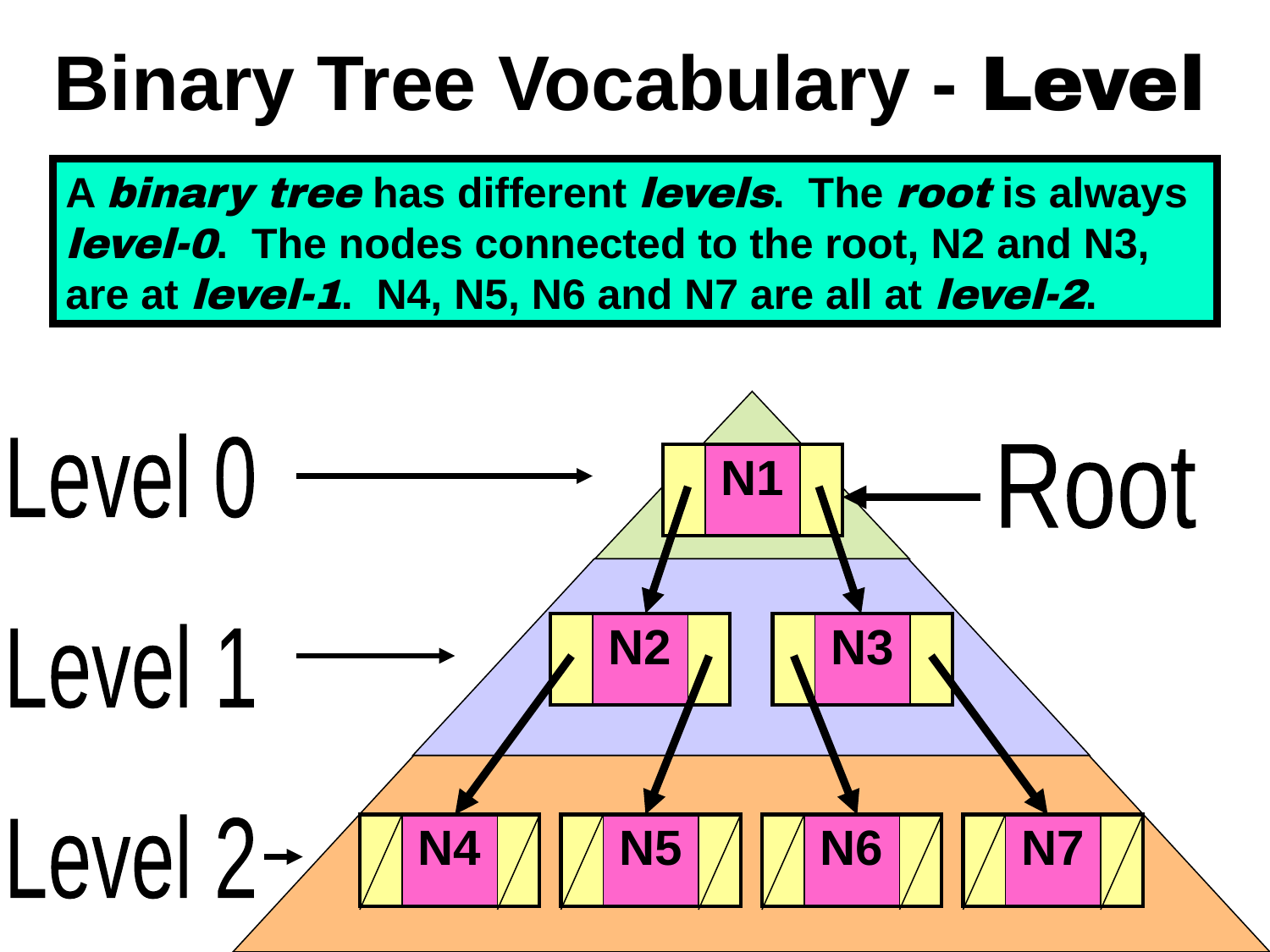

# Binary Tree Vocabulary - Level
A binary tree has different levels.  The root is always level-0.  The nodes connected to the root, N2 and N3, are at level-1.  N4, N5, N6 and N7 are all at level-2.

Level 0
|  | N1 |  |
| --- | --- | --- |
Root
|  | N2 |  |
| --- | --- | --- |
|  | N3 |  |
| --- | --- | --- |
Level 1
Level 2
|  | N4 |  |
| --- | --- | --- |
|  | N5 |  |
| --- | --- | --- |
|  | N6 |  |
| --- | --- | --- |
|  | N7 |  |
| --- | --- | --- |